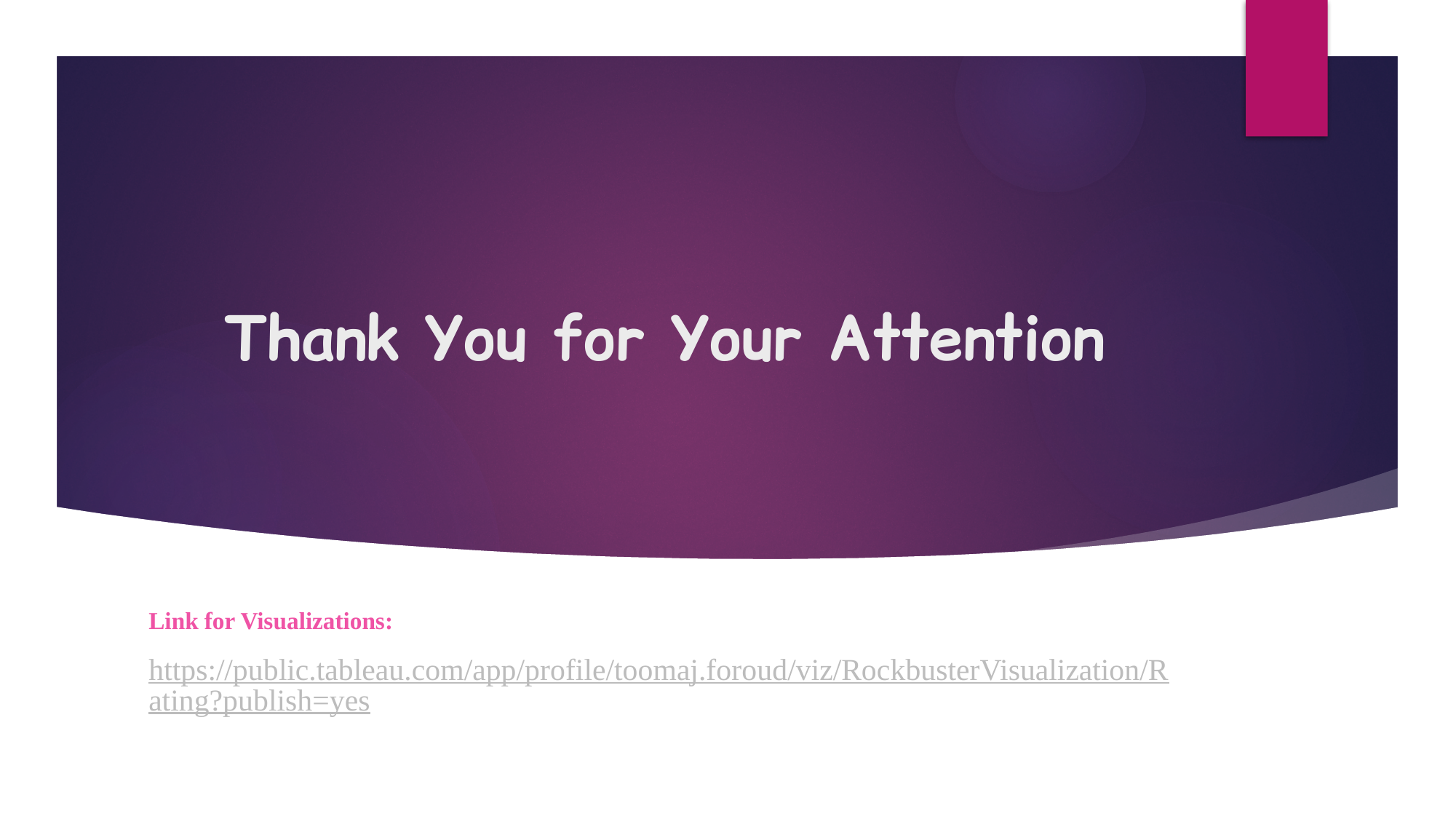

# Thank You for Your Attention
Link for Visualizations:
https://public.tableau.com/app/profile/toomaj.foroud/viz/RockbusterVisualization/Rating?publish=yes